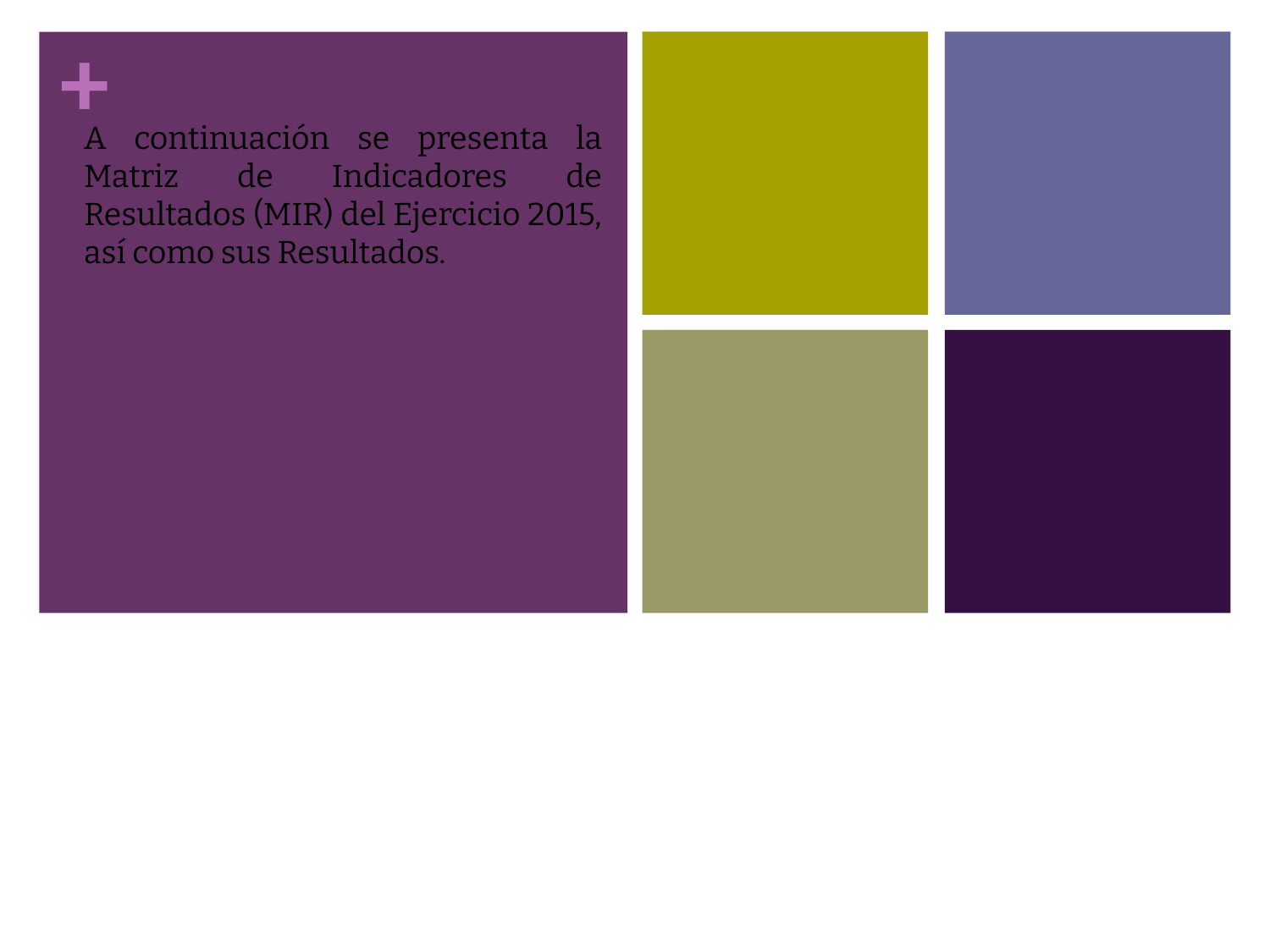

A continuación se presenta la Matriz de Indicadores de Resultados (MIR) del Ejercicio 2015, así como sus Resultados.